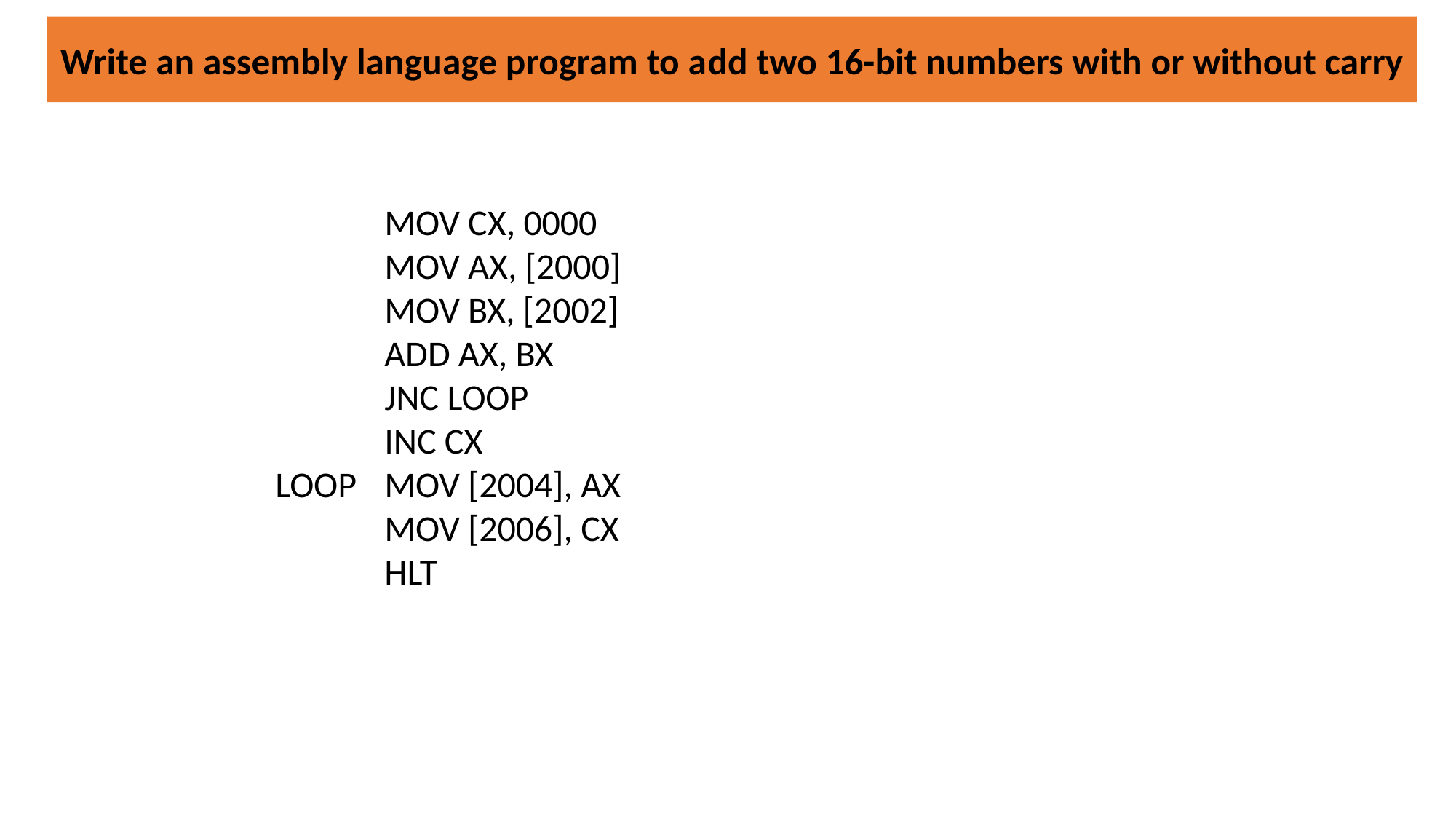

Write an assembly language program to add two 16-bit numbers with or without carry
	MOV CX, 0000
	MOV AX, [2000]
	MOV BX, [2002]
	ADD AX, BX
JNC LOOP
INC CX
LOOP	MOV [2004], AX
	MOV [2006], CX
	HLT